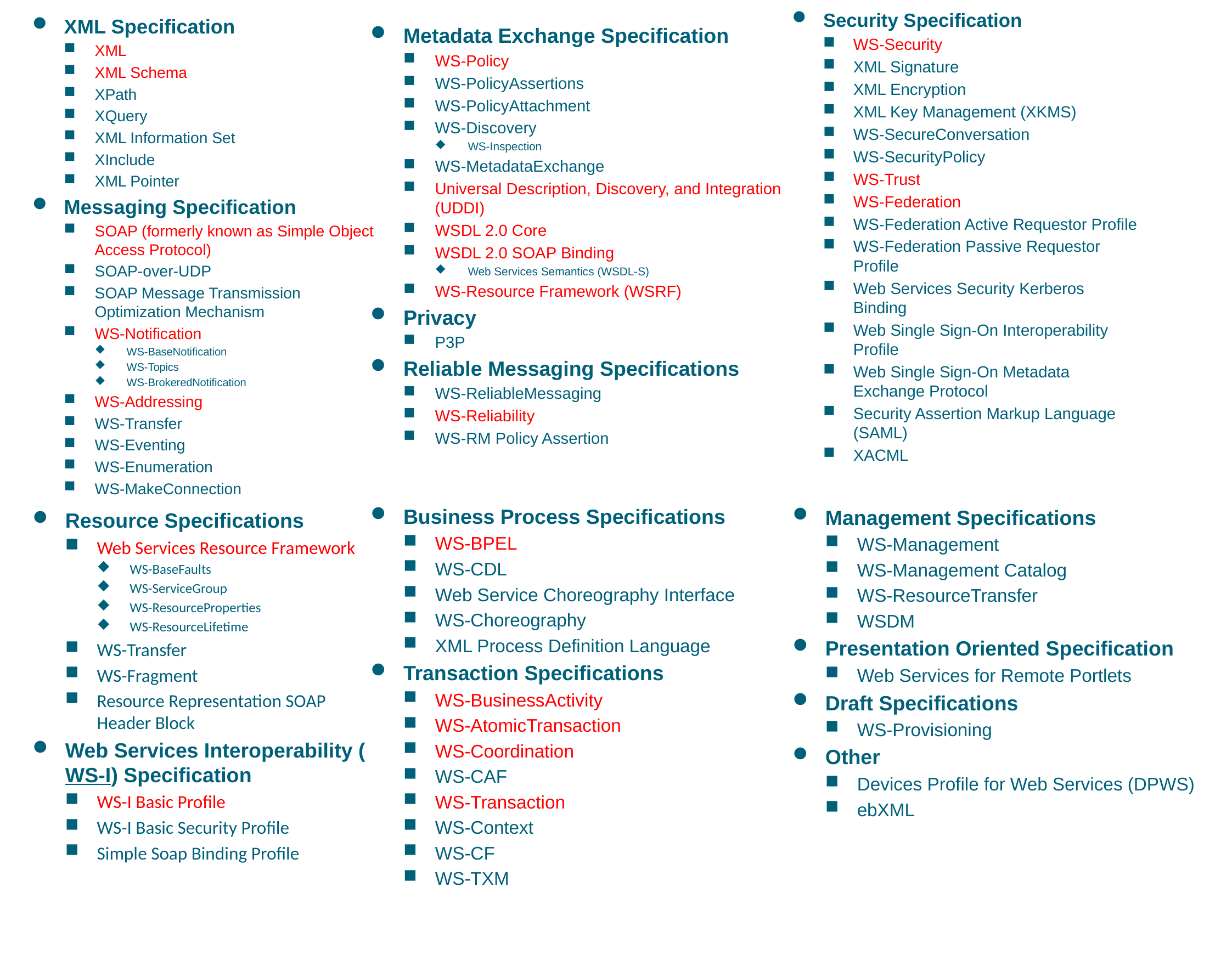

Security Specification
WS-Security
XML Signature
XML Encryption
XML Key Management (XKMS)
WS-SecureConversation
WS-SecurityPolicy
WS-Trust
WS-Federation
WS-Federation Active Requestor Profile
WS-Federation Passive Requestor Profile
Web Services Security Kerberos Binding
Web Single Sign-On Interoperability Profile
Web Single Sign-On Metadata Exchange Protocol
Security Assertion Markup Language (SAML)
XACML
Metadata Exchange Specification
WS-Policy
WS-PolicyAssertions
WS-PolicyAttachment
WS-Discovery
WS-Inspection
WS-MetadataExchange
Universal Description, Discovery, and Integration (UDDI)
WSDL 2.0 Core
WSDL 2.0 SOAP Binding
Web Services Semantics (WSDL-S)
WS-Resource Framework (WSRF)
Privacy
P3P
Reliable Messaging Specifications
WS-ReliableMessaging
WS-Reliability
WS-RM Policy Assertion
XML Specification
XML
XML Schema
XPath
XQuery
XML Information Set
XInclude
XML Pointer
Messaging Specification
SOAP (formerly known as Simple Object Access Protocol)
SOAP-over-UDP
SOAP Message Transmission Optimization Mechanism
WS-Notification
WS-BaseNotification
WS-Topics
WS-BrokeredNotification
WS-Addressing
WS-Transfer
WS-Eventing
WS-Enumeration
WS-MakeConnection
Management Specifications
WS-Management
WS-Management Catalog
WS-ResourceTransfer
WSDM
Presentation Oriented Specification
Web Services for Remote Portlets
Draft Specifications
WS-Provisioning
Other
Devices Profile for Web Services (DPWS)
ebXML
Resource Specifications
Web Services Resource Framework
WS-BaseFaults
WS-ServiceGroup
WS-ResourceProperties
WS-ResourceLifetime
WS-Transfer
WS-Fragment
Resource Representation SOAP Header Block
Web Services Interoperability (WS-I) Specification
WS-I Basic Profile
WS-I Basic Security Profile
Simple Soap Binding Profile
Business Process Specifications
WS-BPEL
WS-CDL
Web Service Choreography Interface
WS-Choreography
XML Process Definition Language
Transaction Specifications
WS-BusinessActivity
WS-AtomicTransaction
WS-Coordination
WS-CAF
WS-Transaction
WS-Context
WS-CF
WS-TXM